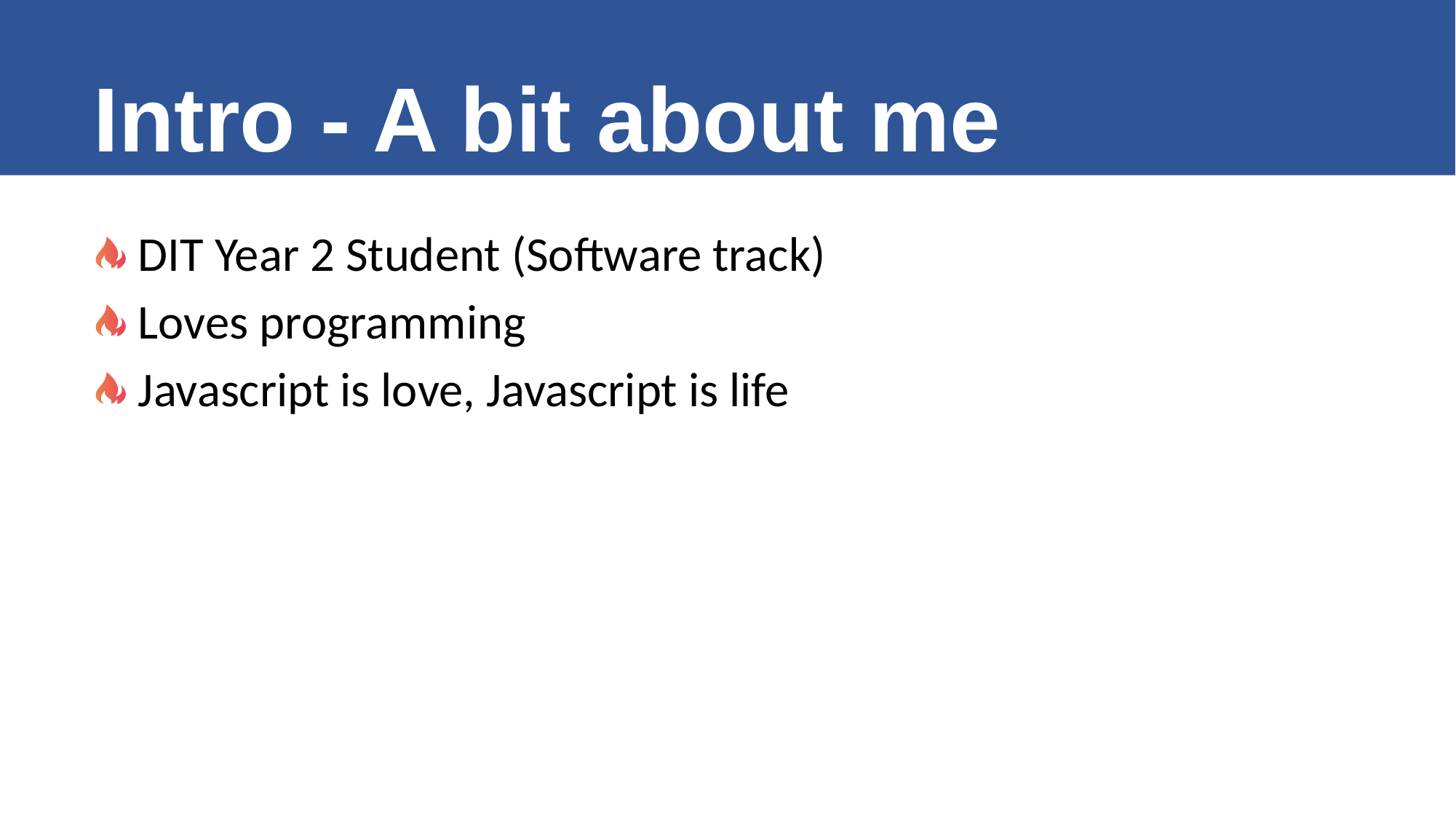

# Intro - A bit about me
 DIT Year 2 Student (Software track)
 Loves programming
 Javascript is love, Javascript is life